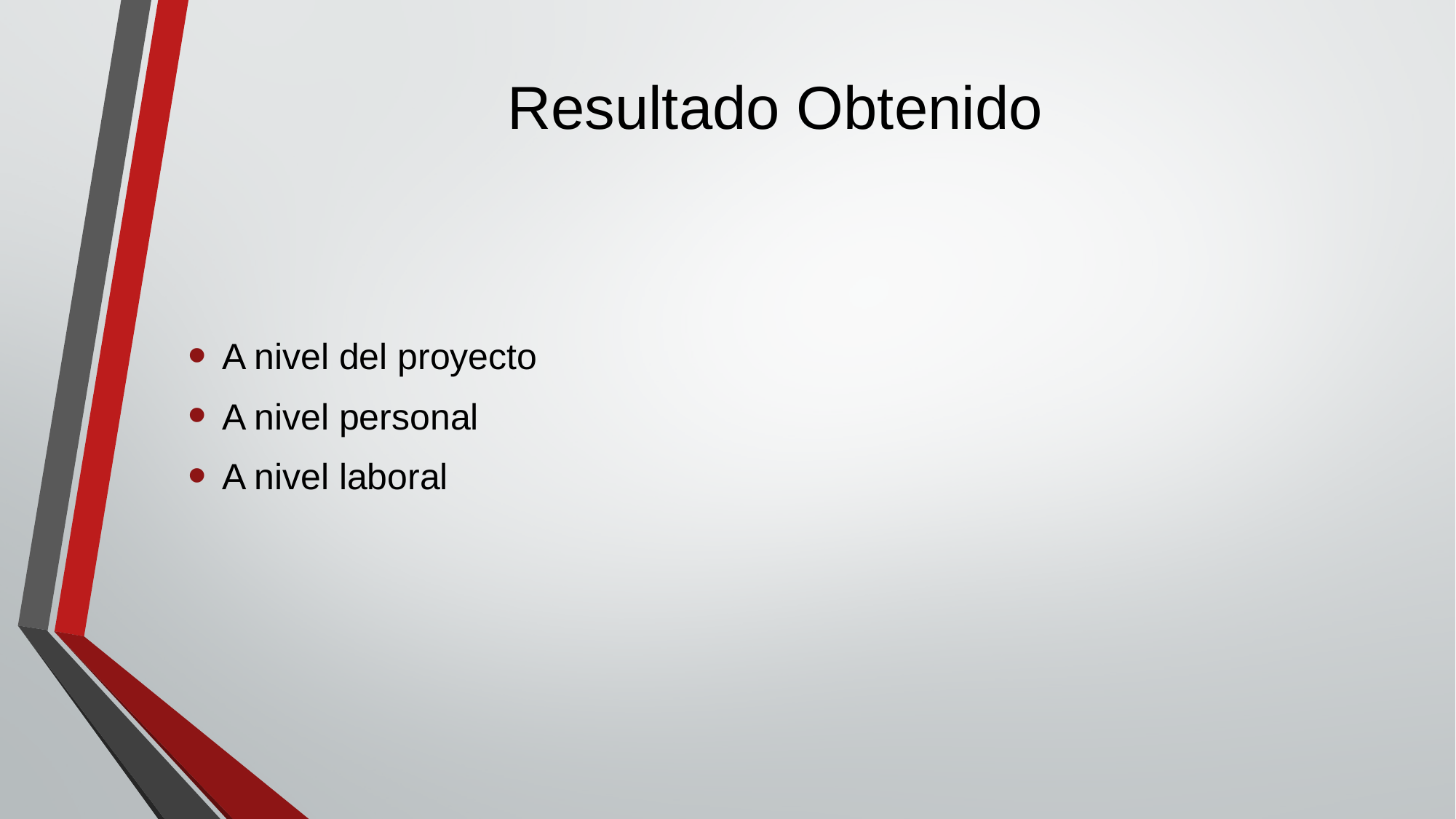

# Resultado Obtenido
A nivel del proyecto
A nivel personal
A nivel laboral